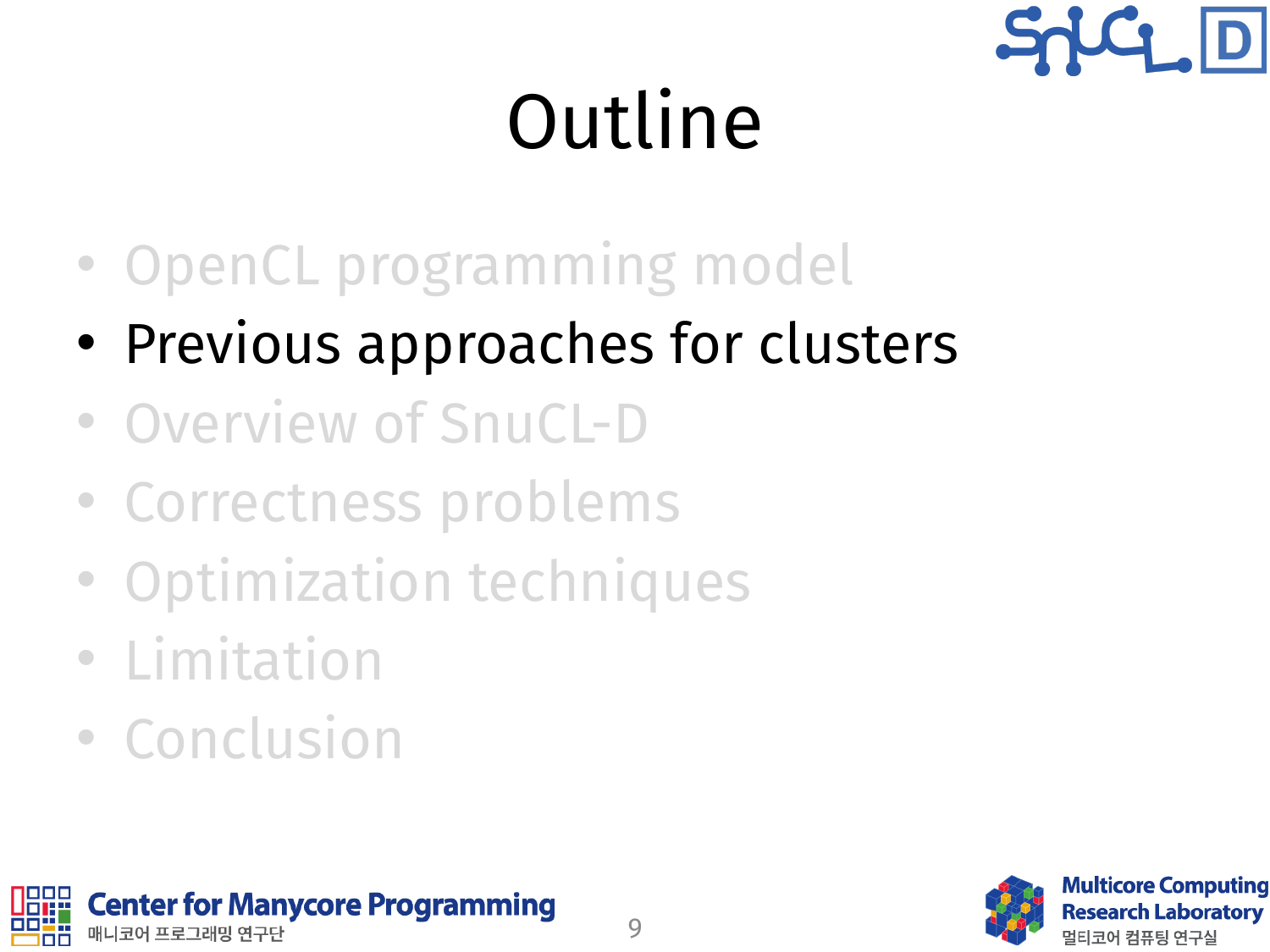

# Outline
OpenCL programming model
Previous approaches for clusters
Overview of SnuCL-D
Correctness problems
Optimization techniques
Limitation
Conclusion

9